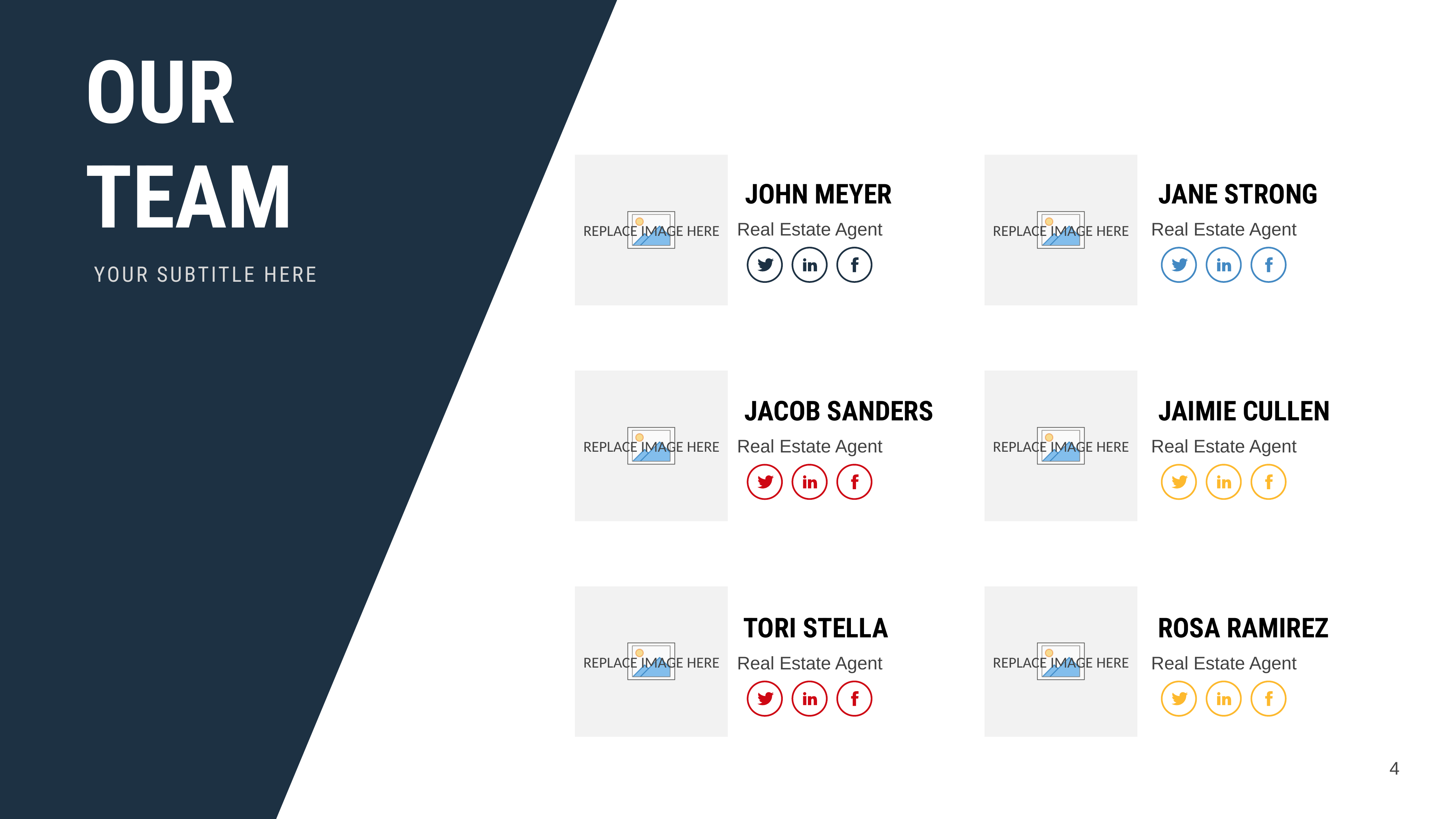

OUR
TEAM

JOHN MEYER
JANE STRONG
Real Estate Agent
Real Estate Agent

YOUR SUBTITLE HERE

JACOB SANDERS
JAIMIE CULLEN
Real Estate Agent
Real Estate Agent

TORI STELLA
ROSA RAMIREZ
Real Estate Agent
Real Estate Agent